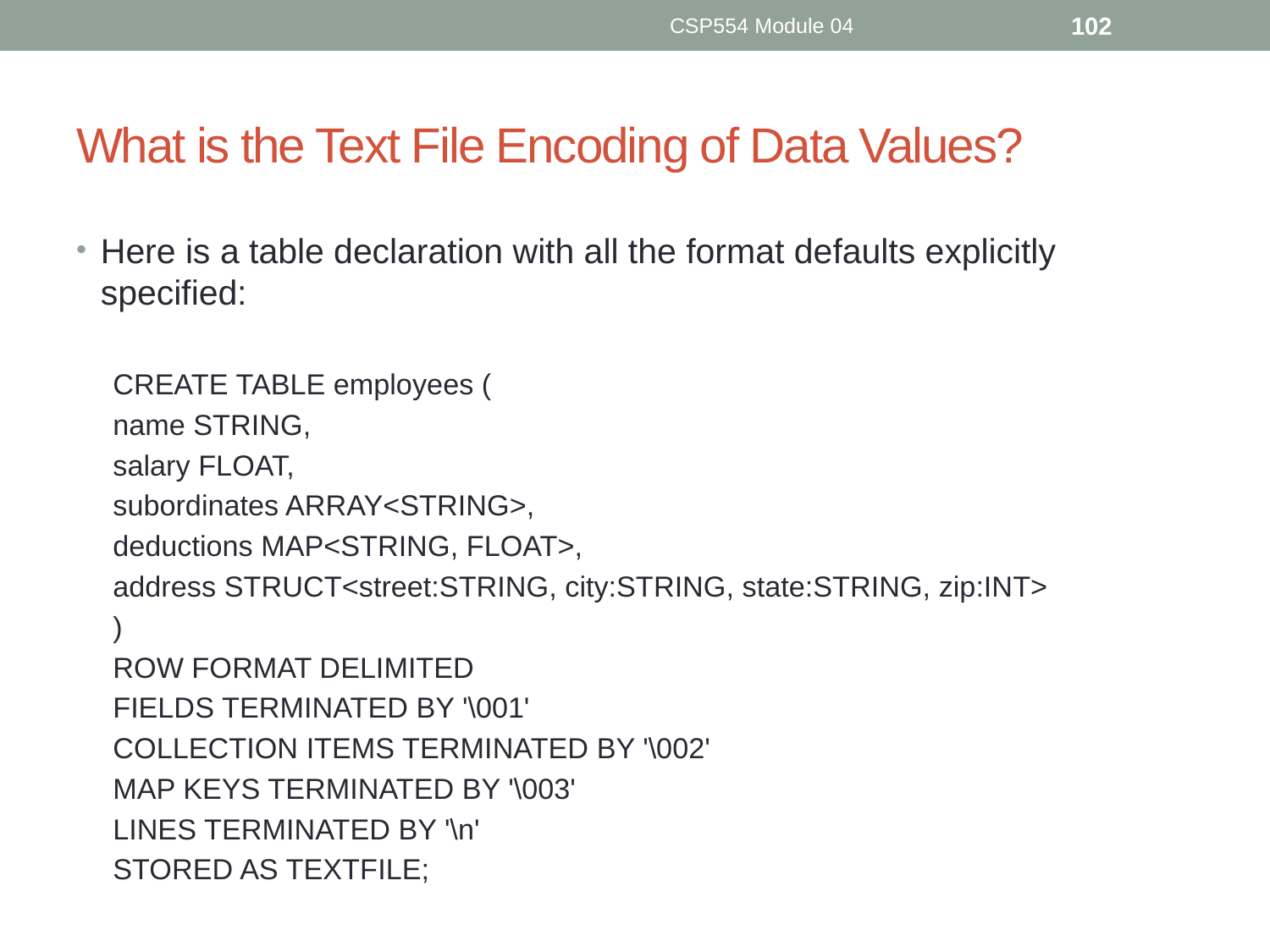

CSP554 Module 04
102
# What is the Text File Encoding of Data Values?
Here is a table declaration with all the format defaults explicitly specified:

CREATE TABLE employees (
name STRING,
salary FLOAT,
subordinates ARRAY<STRING>,
deductions MAP<STRING, FLOAT>,
address STRUCT<street:STRING, city:STRING, state:STRING, zip:INT>
)
ROW FORMAT DELIMITED
FIELDS TERMINATED BY '\001'
COLLECTION ITEMS TERMINATED BY '\002'
MAP KEYS TERMINATED BY '\003'
LINES TERMINATED BY '\n'
STORED AS TEXTFILE;